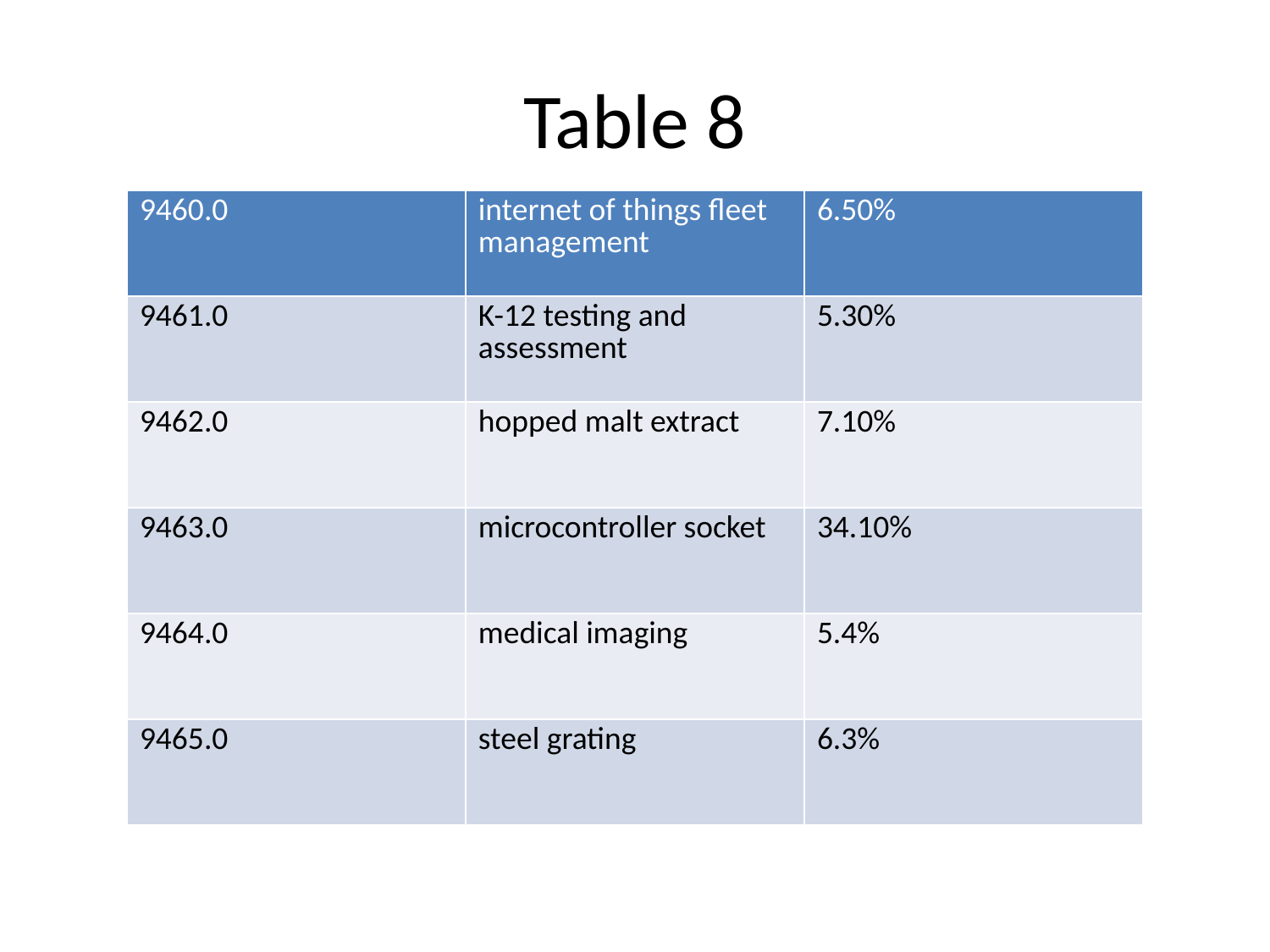

# Table 8
| 9460.0 | internet of things fleet management | 6.50% |
| --- | --- | --- |
| 9461.0 | K-12 testing and assessment | 5.30% |
| 9462.0 | hopped malt extract | 7.10% |
| 9463.0 | microcontroller socket | 34.10% |
| 9464.0 | medical imaging | 5.4% |
| 9465.0 | steel grating | 6.3% |